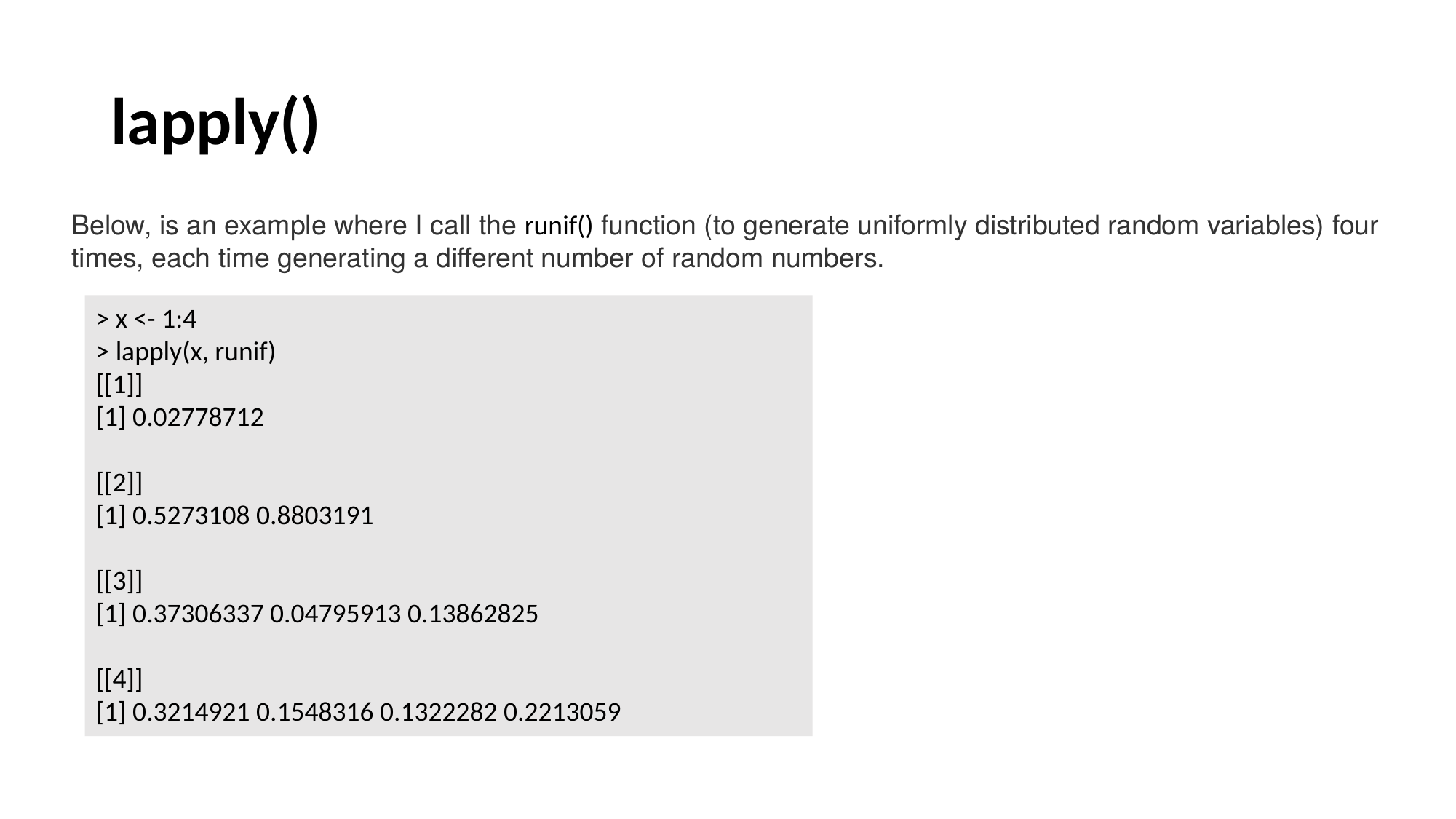

# lapply()
Below, is an example where I call the runif() function (to generate uniformly distributed random variables) four times, each time generating a different number of random numbers.
> x <- 1:4
> lapply(x, runif)
[[1]]
[1] 0.02778712

[[2]]
[1] 0.5273108 0.8803191

[[3]]
[1] 0.37306337 0.04795913 0.13862825

[[4]]
[1] 0.3214921 0.1548316 0.1322282 0.2213059